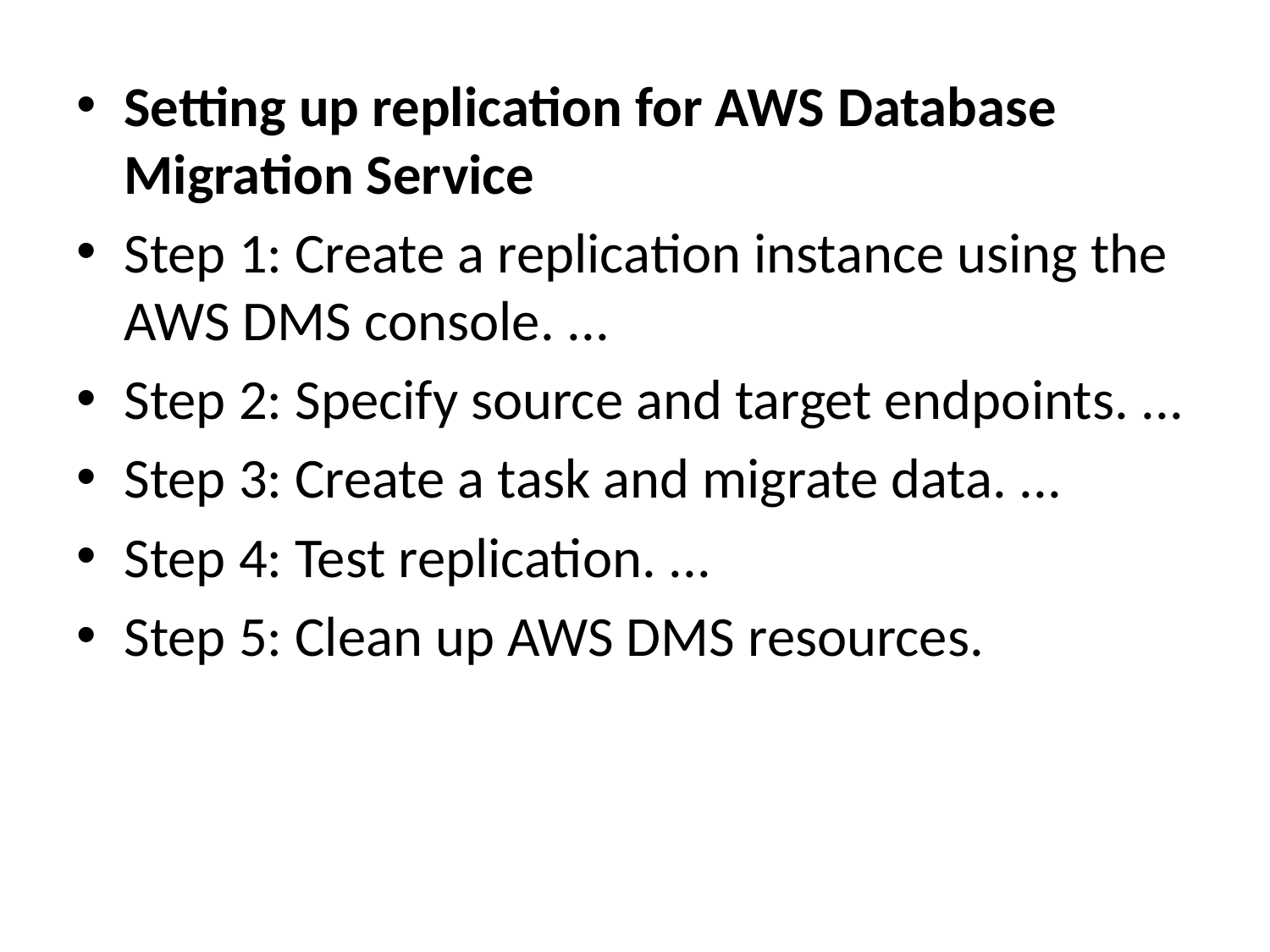

Setting up replication for AWS Database Migration Service
Step 1: Create a replication instance using the AWS DMS console. ...
Step 2: Specify source and target endpoints. ...
Step 3: Create a task and migrate data. ...
Step 4: Test replication. ...
Step 5: Clean up AWS DMS resources.